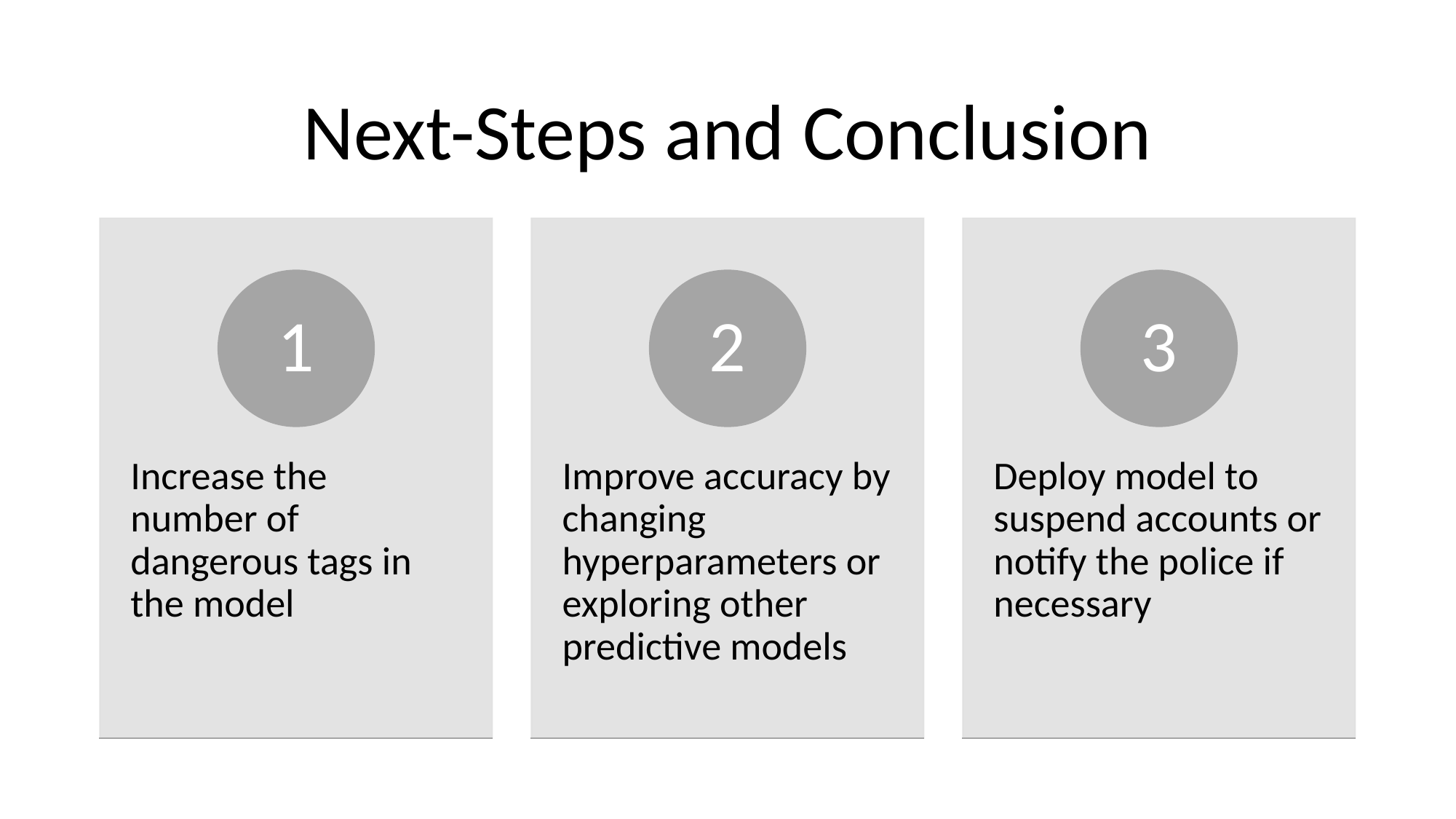

# Next-Steps and Conclusion
Increase the number of dangerous tags in the model
1
Improve accuracy by changing hyperparameters or exploring other predictive models
2
Deploy model to suspend accounts or notify the police if necessary
3